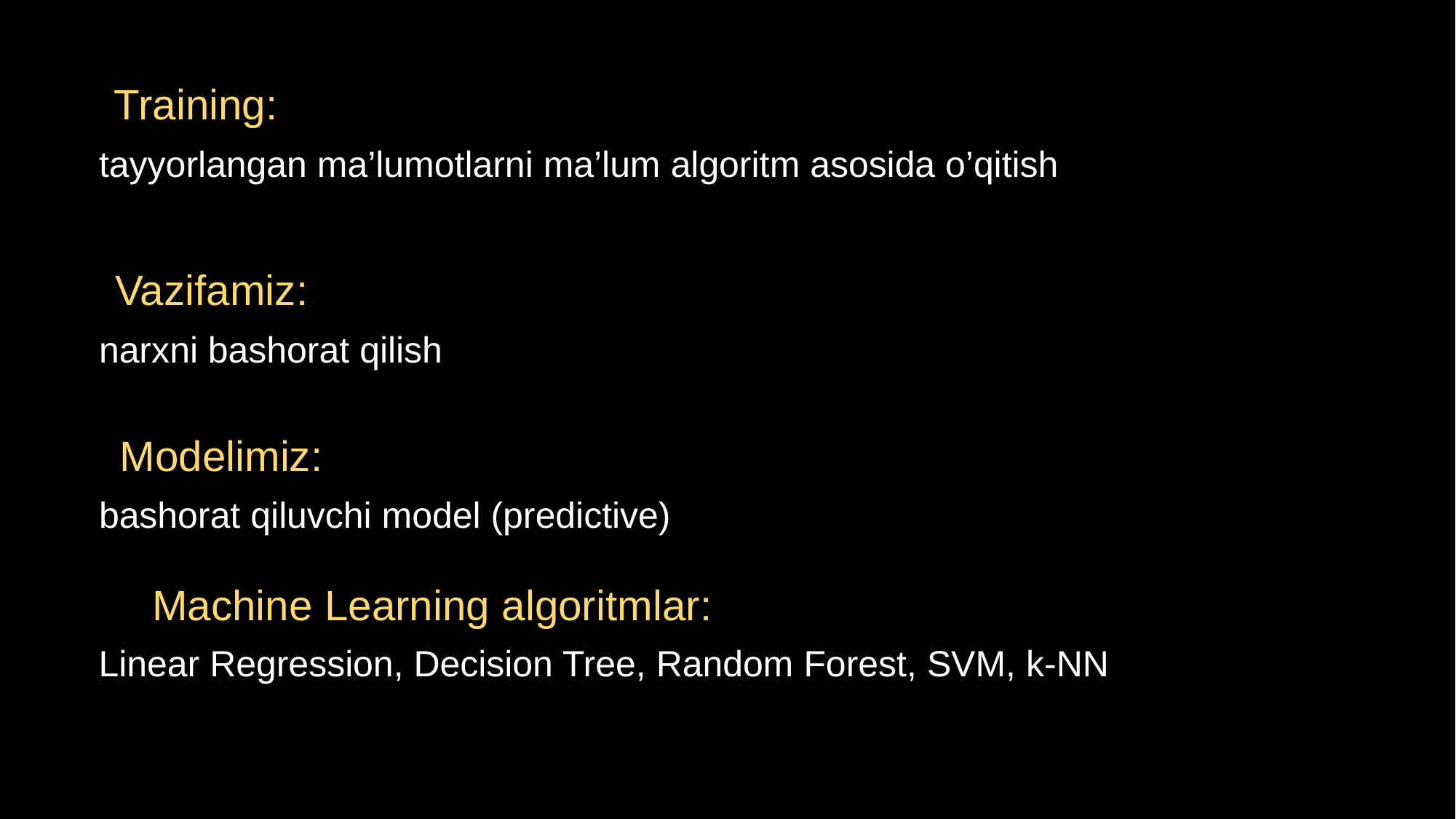

Training:
tayyorlangan ma’lumotlarni ma’lum algoritm asosida o’qitish
Vazifamiz:
narxni bashorat qilish
Modelimiz:
bashorat qiluvchi model (predictive)
Machine Learning algoritmlar:
Linear Regression, Decision Tree, Random Forest, SVM, k-NN